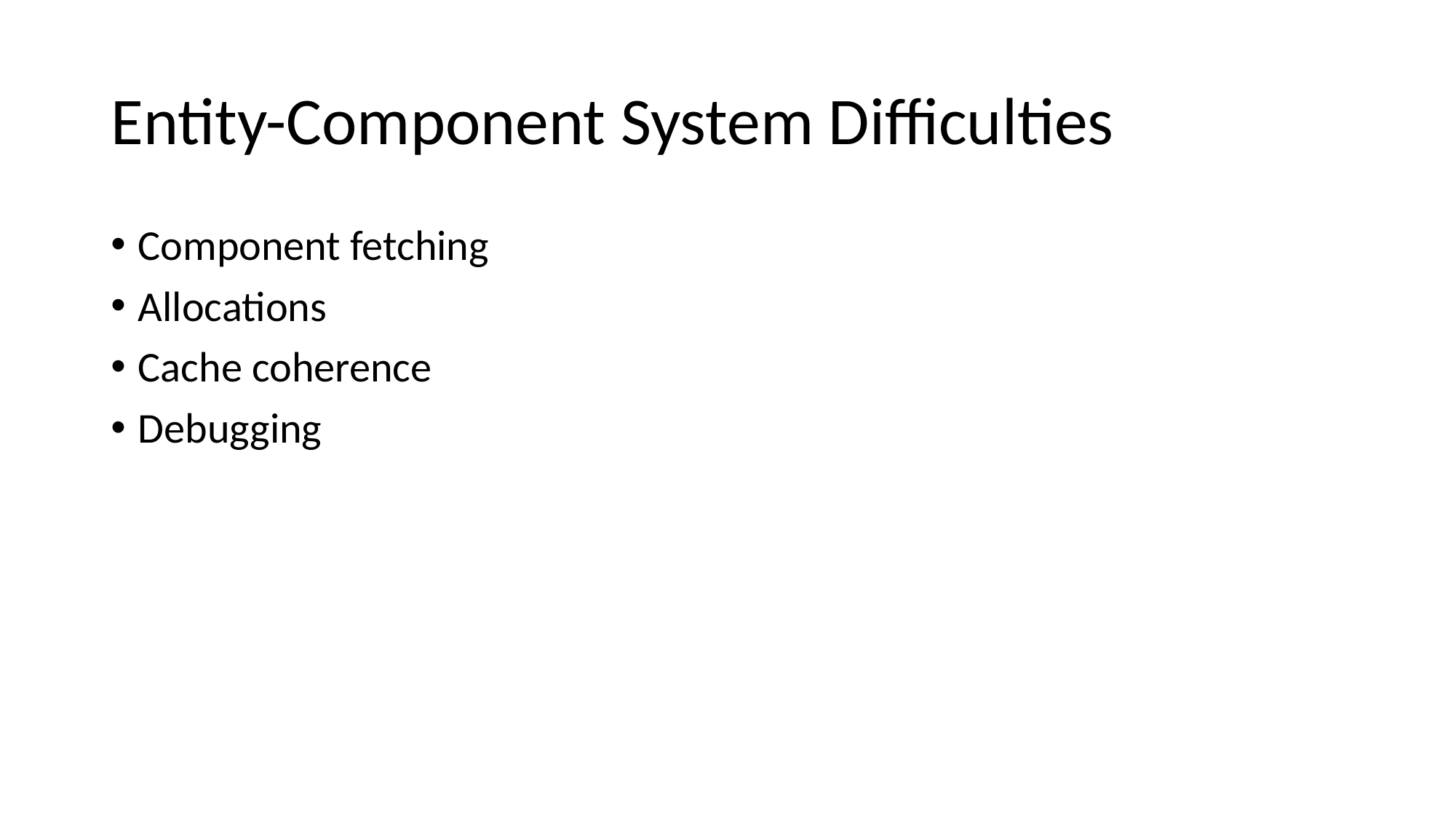

# Entity-Component System Difficulties
Component fetching
Allocations
Cache coherence
Debugging